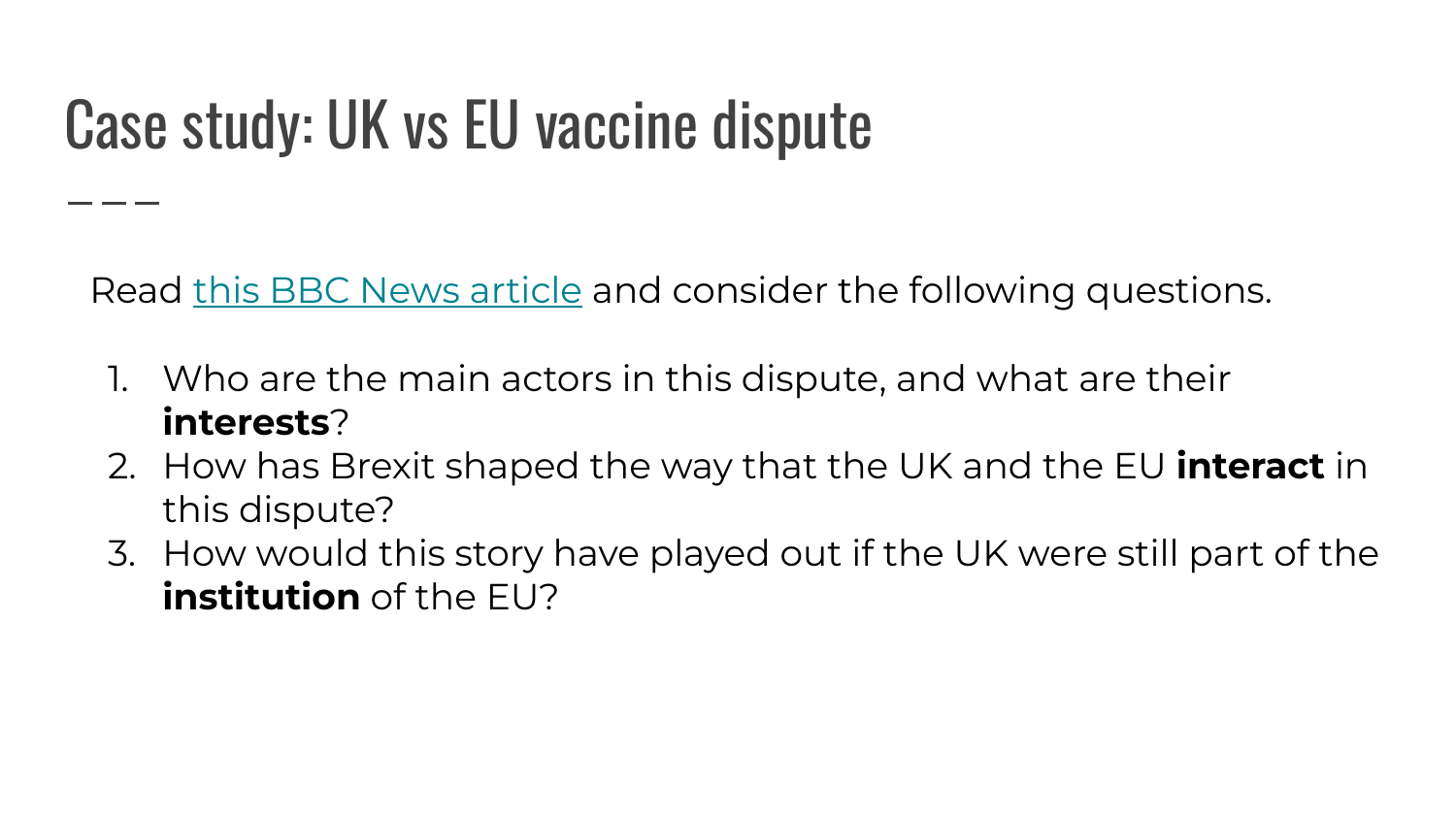

# Case study: UK vs EU vaccine dispute
Read this BBC News article and consider the following questions.

Who are the main actors in this dispute, and what are their interests?
How has Brexit shaped the way that the UK and the EU interact in this dispute?
How would this story have played out if the UK were still part of the institution of the EU?